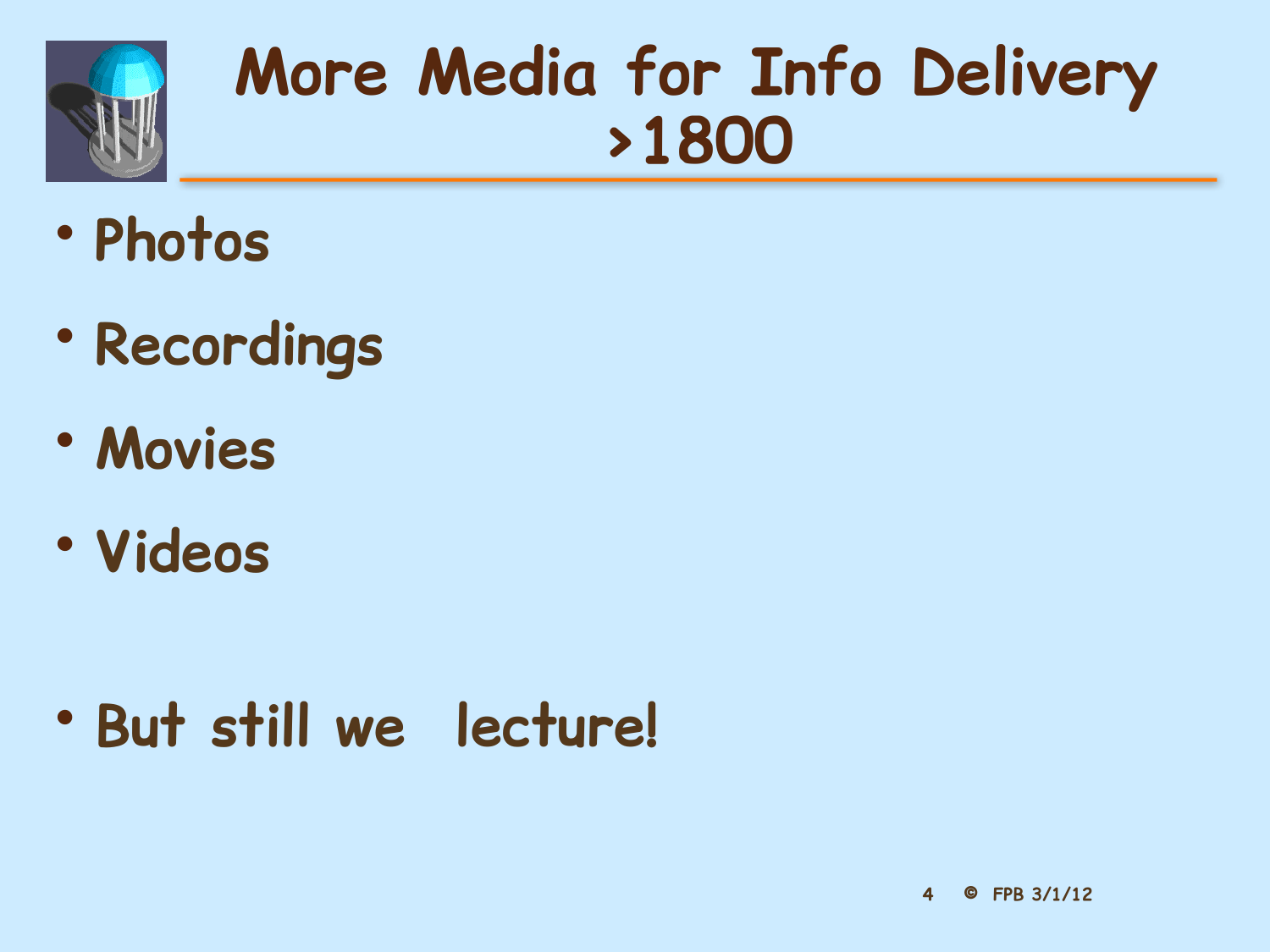

# More Media for Info Delivery >1800
Photos
Recordings
Movies
Videos

But still we  lecture!